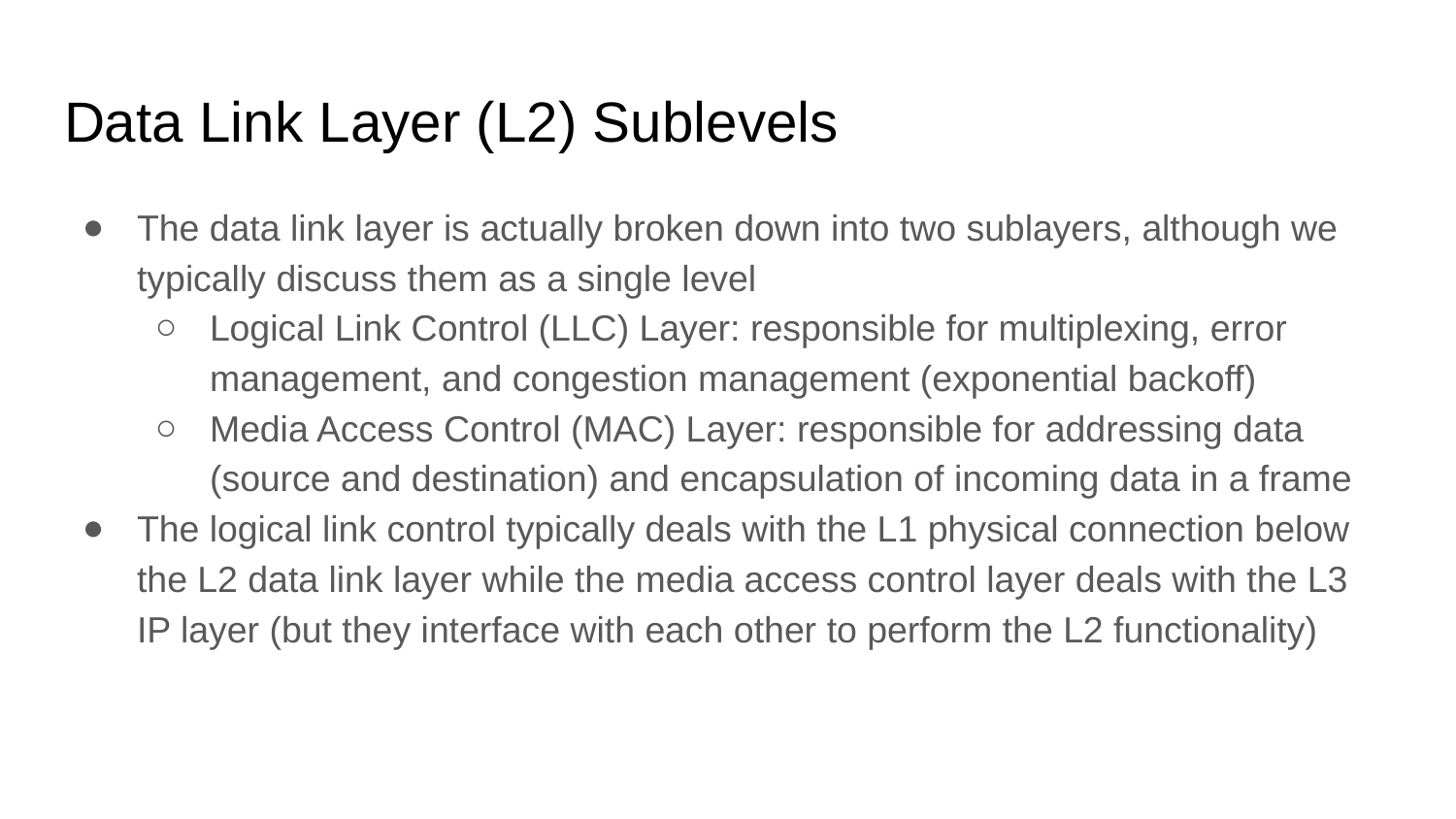

# Data Link Layer (L2) Sublevels
The data link layer is actually broken down into two sublayers, although we typically discuss them as a single level
Logical Link Control (LLC) Layer: responsible for multiplexing, error management, and congestion management (exponential backoff)
Media Access Control (MAC) Layer: responsible for addressing data (source and destination) and encapsulation of incoming data in a frame
The logical link control typically deals with the L1 physical connection below the L2 data link layer while the media access control layer deals with the L3 IP layer (but they interface with each other to perform the L2 functionality)